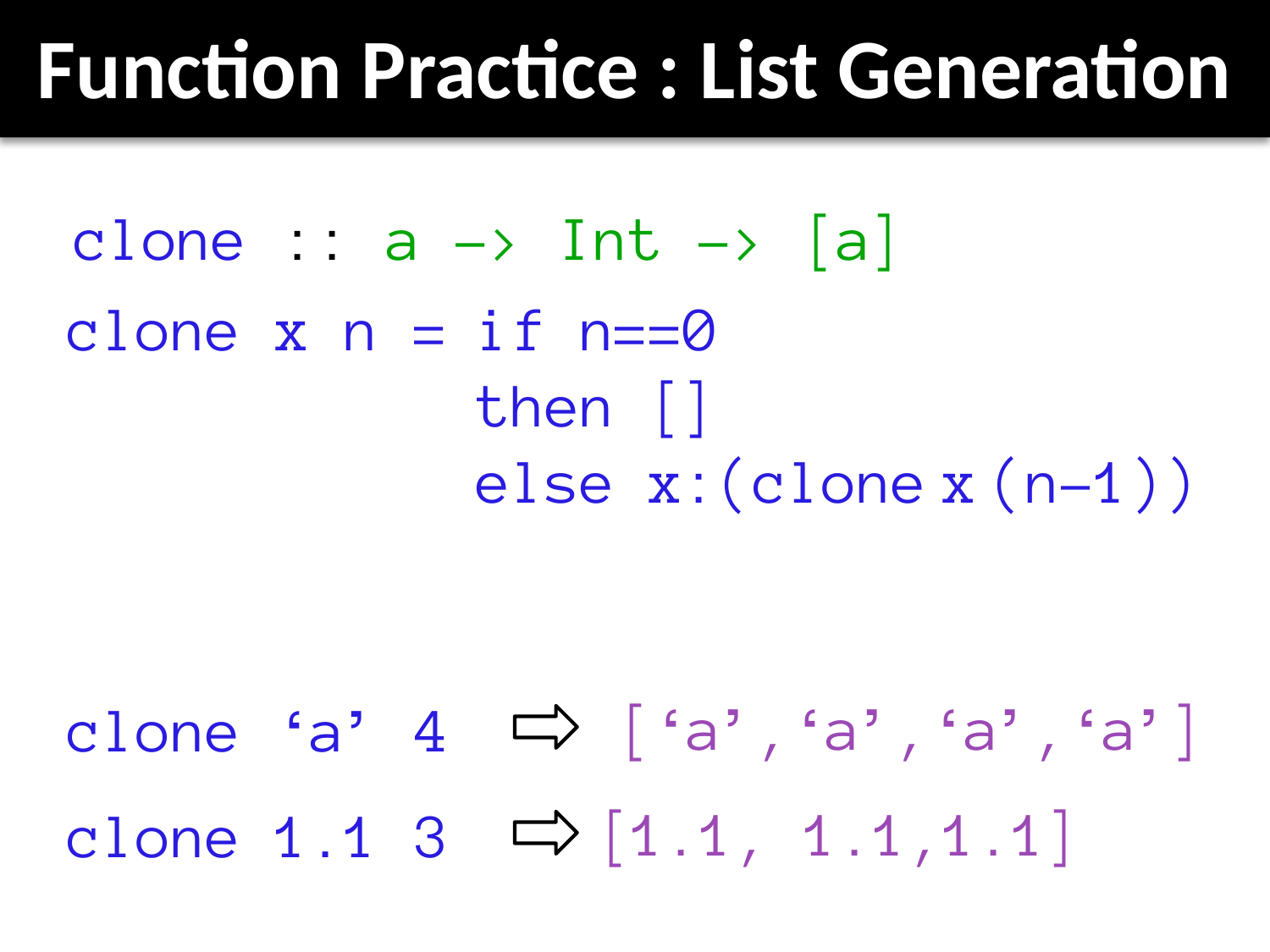

# Function Practice : List Generation
clone :: a -> Int -> [a]
clone x n =
if n==0
then []
else x:(clone x (n-1))
[‘a’,‘a’,‘a’,‘a’]
clone ‘a’ 4

[1.1, 1.1,1.1]
clone 1.1 3